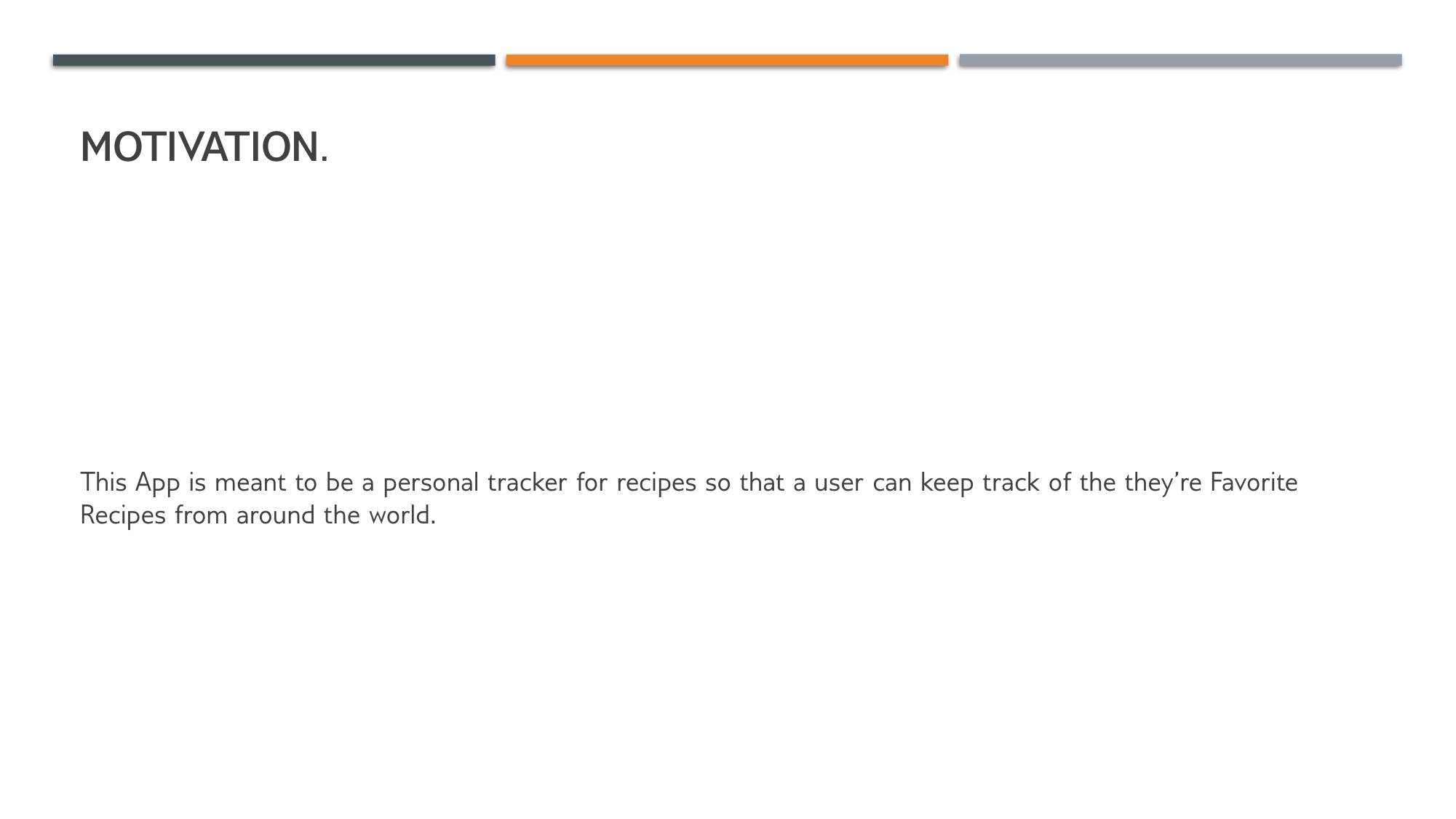

# Motivation.
This App is meant to be a personal tracker for recipes so that a user can keep track of the they’re Favorite Recipes from around the world.